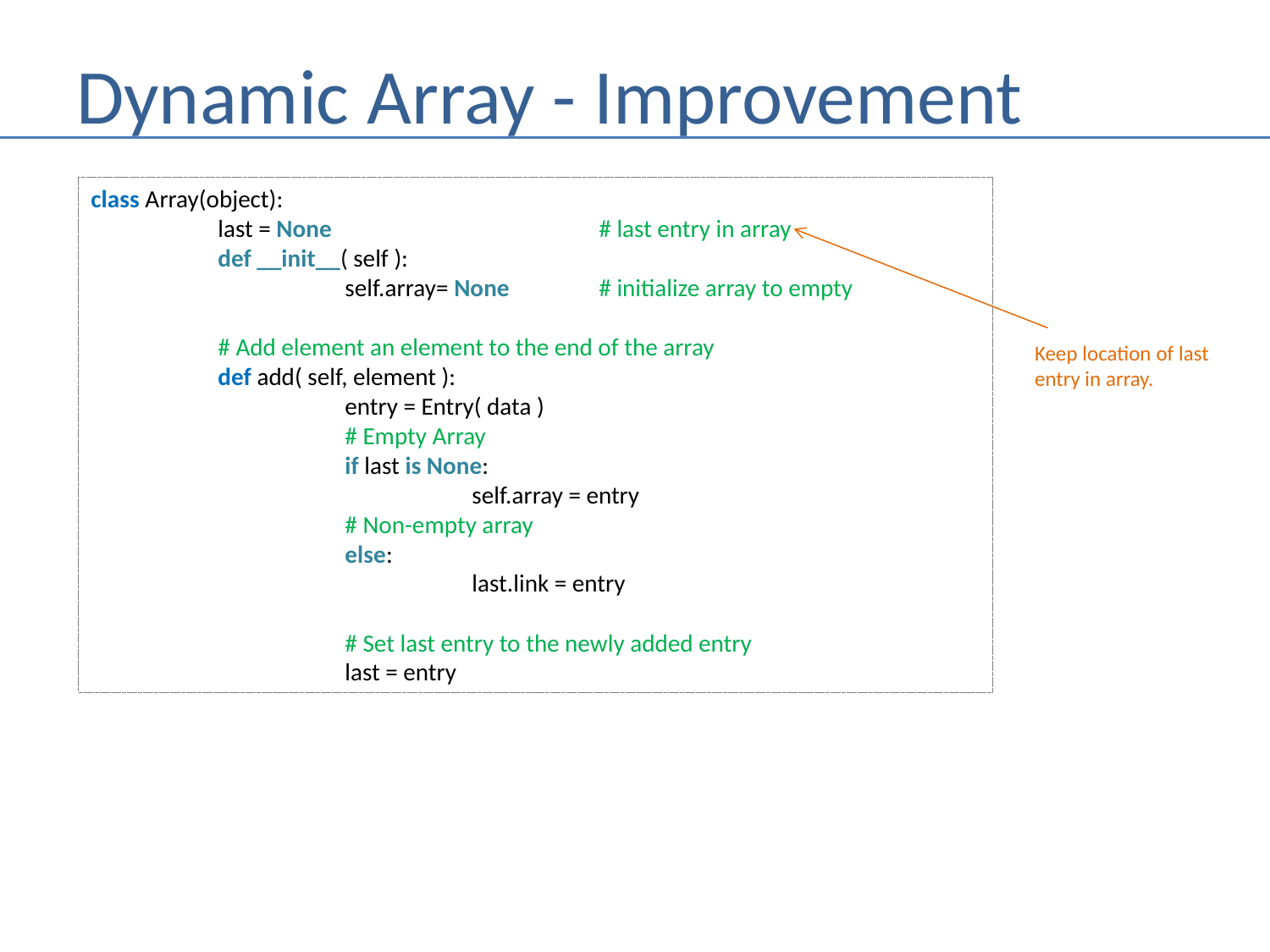

# Dynamic Array - Improvement
class Array(object):
	last = None			# last entry in array
	def __init__( self ):
		self.array= None	# initialize array to empty

	# Add element an element to the end of the array
	def add( self, element ):
		entry = Entry( data )
		# Empty Array
		if last is None:
			self.array = entry
		# Non-empty array
		else:
			last.link = entry

		# Set last entry to the newly added entry
		last = entry
Keep location of last
entry in array.